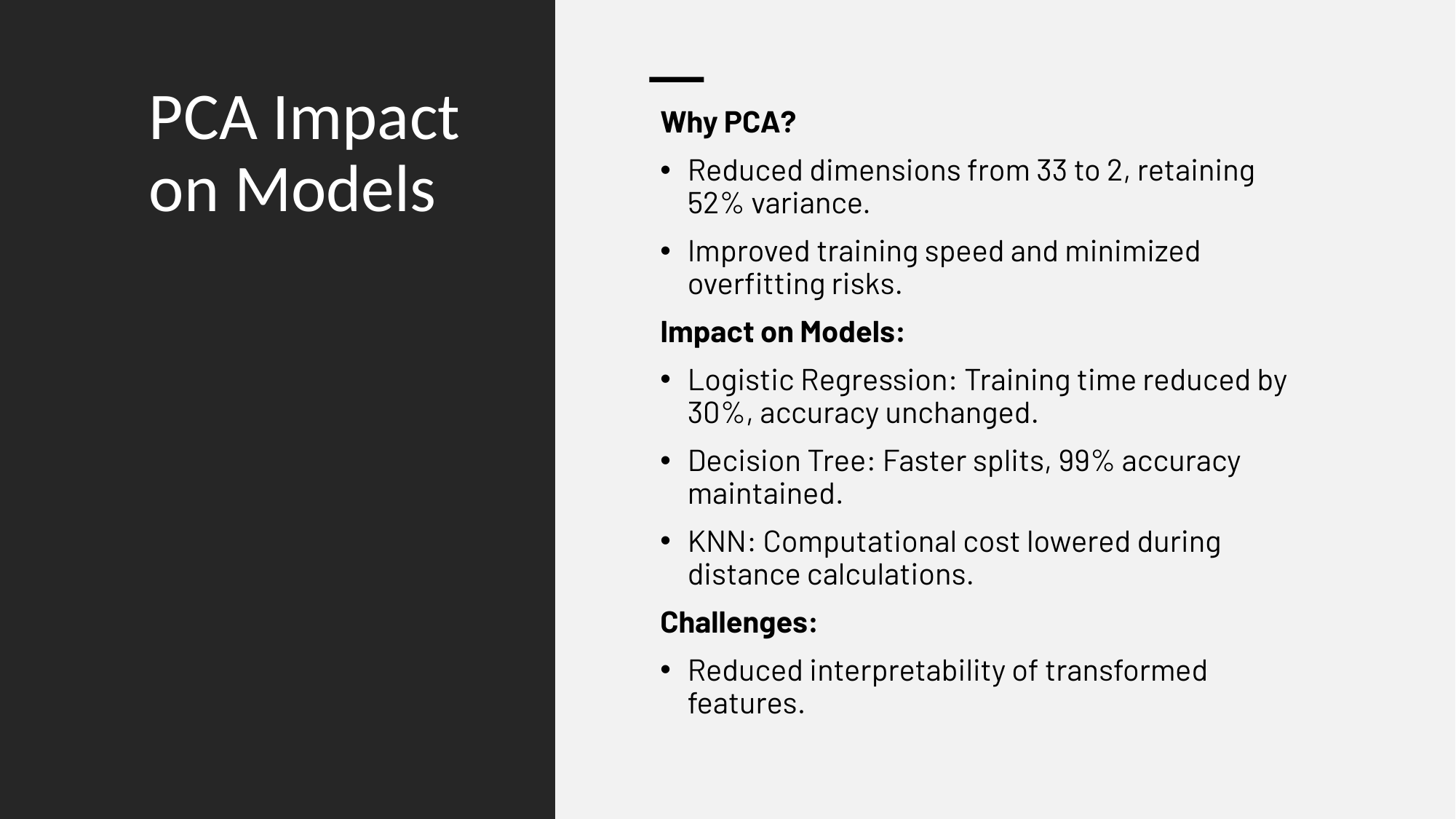

# PCA Impact on Models

Why PCA?
Reduced dimensions from 33 to 2, retaining 52% variance.
Improved training speed and minimized overfitting risks.
Impact on Models:
Logistic Regression: Training time reduced by 30%, accuracy unchanged.
Decision Tree: Faster splits, 99% accuracy maintained.
KNN: Computational cost lowered during distance calculations.
Challenges:
Reduced interpretability of transformed features.